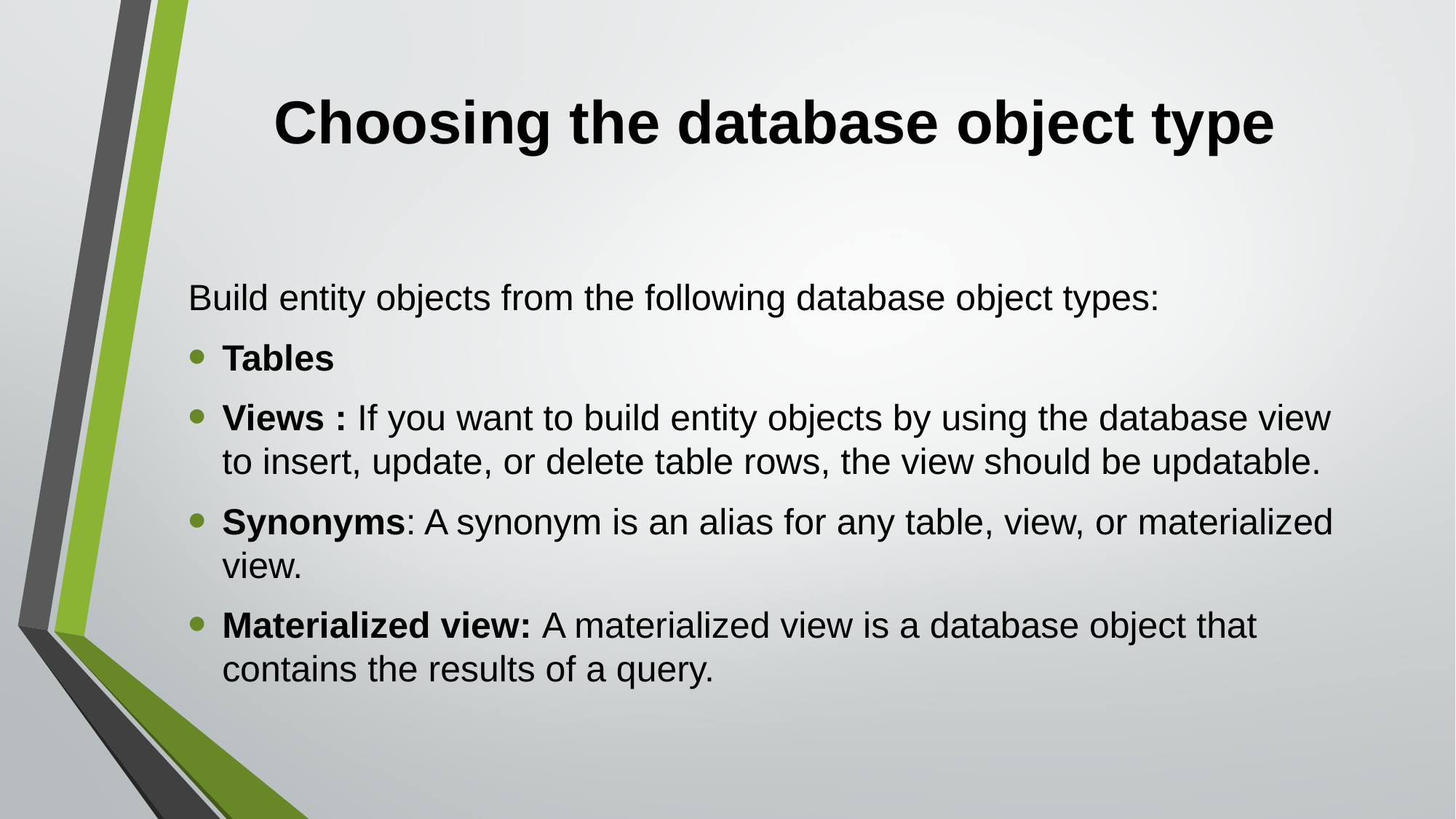

# Choosing the database object type
Build entity objects from the following database object types:
Tables
Views : If you want to build entity objects by using the database view to insert, update, or delete table rows, the view should be updatable.
Synonyms: A synonym is an alias for any table, view, or materialized view.
Materialized view: A materialized view is a database object that contains the results of a query.